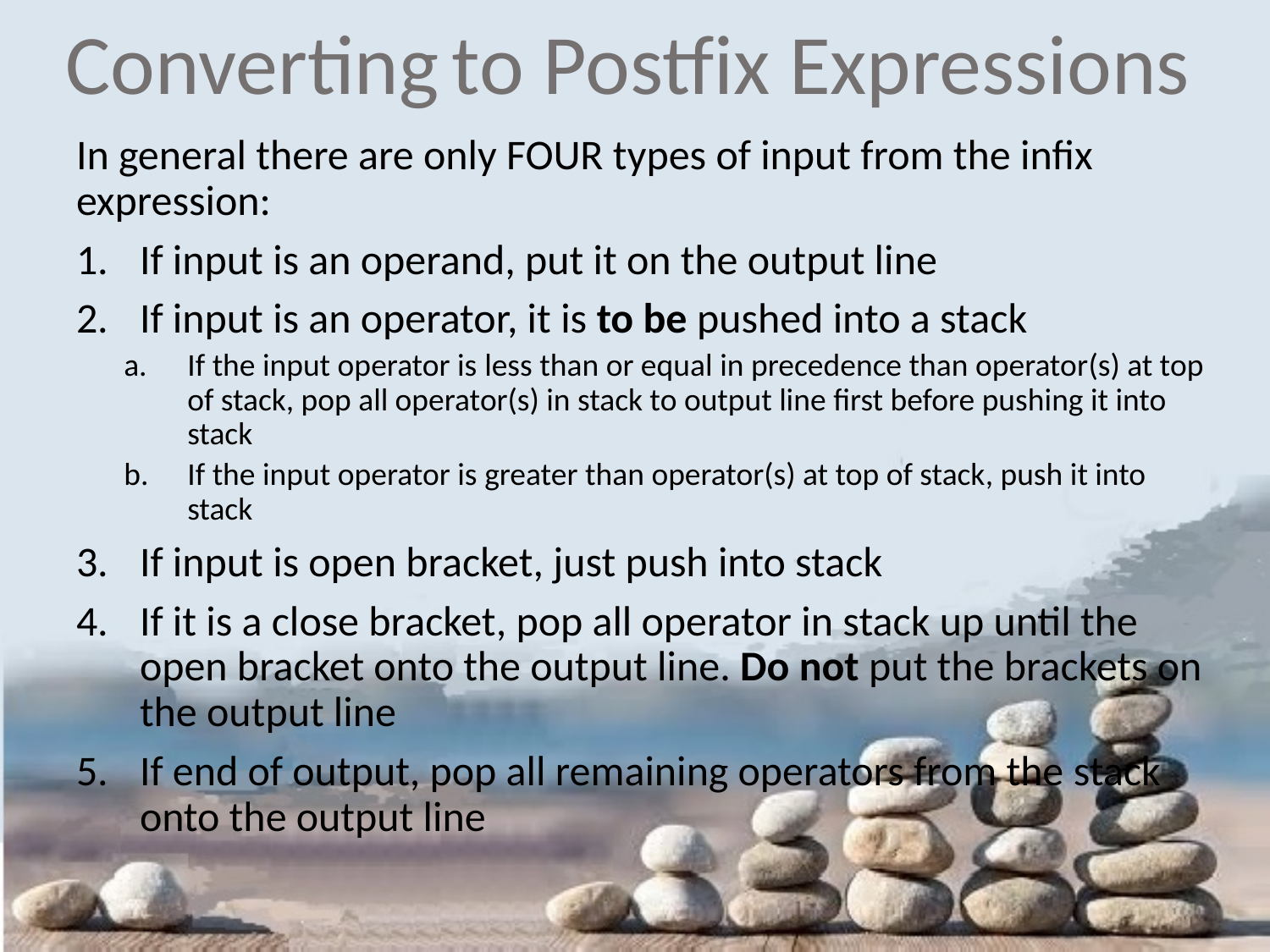

# Converting to Postfix Expressions
In general there are only FOUR types of input from the infix expression:
If input is an operand, put it on the output line
If input is an operator, it is to be pushed into a stack
If the input operator is less than or equal in precedence than operator(s) at top of stack, pop all operator(s) in stack to output line first before pushing it into stack
If the input operator is greater than operator(s) at top of stack, push it into stack
If input is open bracket, just push into stack
If it is a close bracket, pop all operator in stack up until the open bracket onto the output line. Do not put the brackets on the output line
If end of output, pop all remaining operators from the stack onto the output line